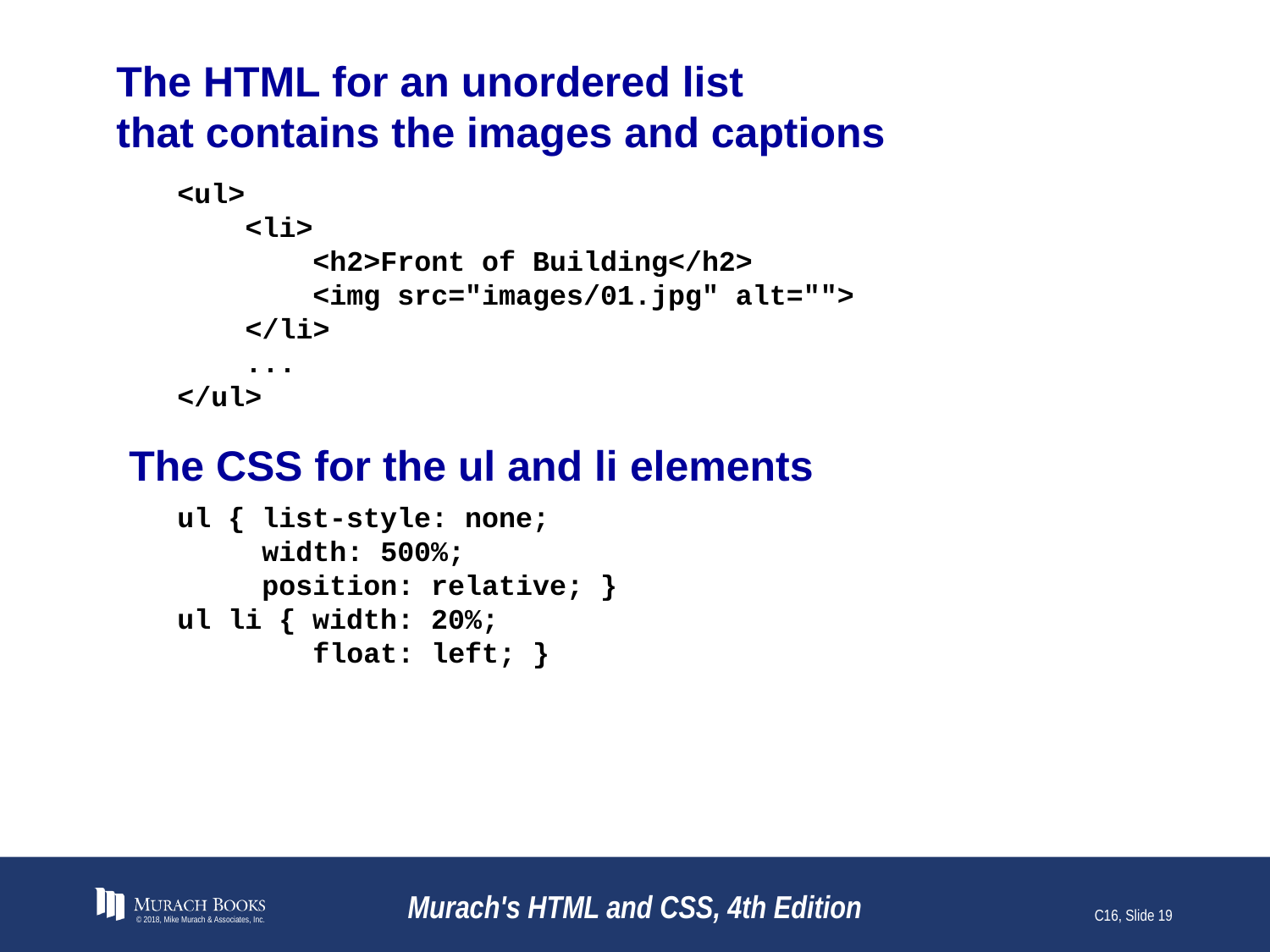

# The HTML for an unordered list that contains the images and captions
<ul>
    <li>
        <h2>Front of Building</h2>
        <img src="images/01.jpg" alt="">
    </li>
    ...
</ul>
The CSS for the ul and li elements
ul { list-style: none;
     width: 500%;
     position: relative; }
ul li { width: 20%;
        float: left; }

© 2018, Mike Murach & Associates, Inc.
Murach's HTML and CSS, 4th Edition

C16, Slide 19